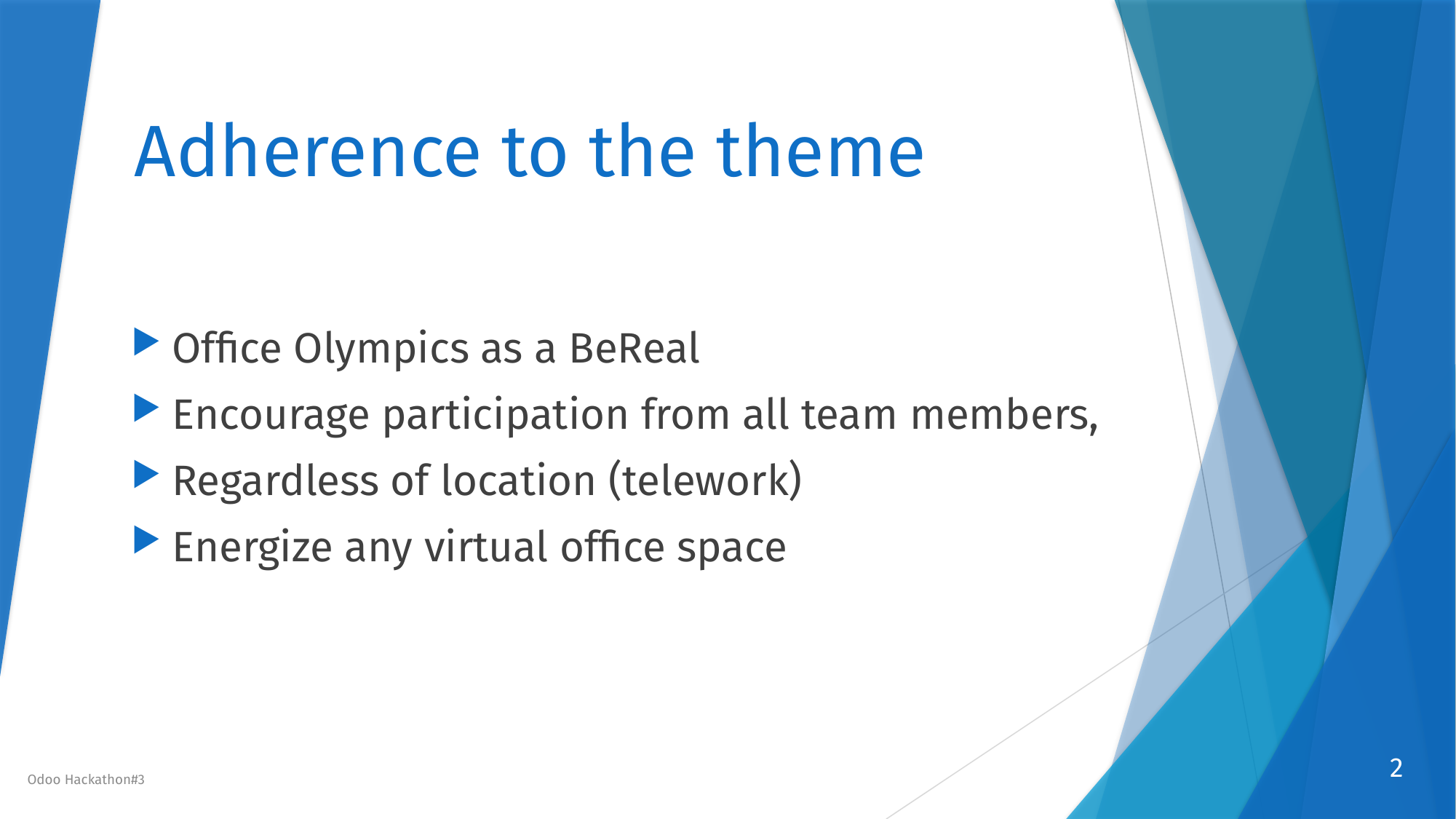

# Adherence to the theme
Office Olympics as a BeReal
Encourage participation from all team members,
Regardless of location (telework)
Energize any virtual office space
2
Odoo Hackathon#3